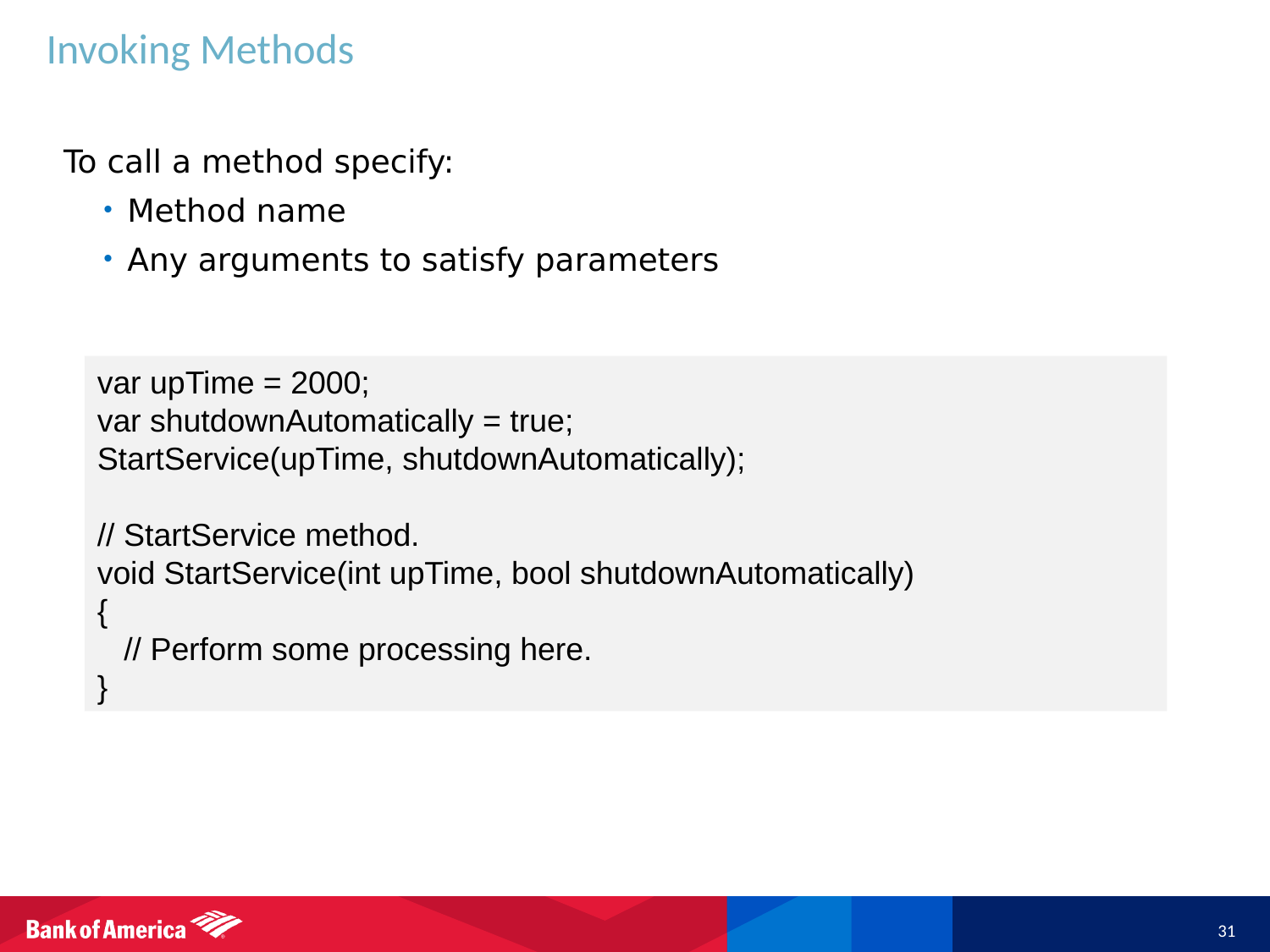

# Invoking Methods
To call a method specify:
Method name
Any arguments to satisfy parameters

var upTime = 2000;
var shutdownAutomatically = true;
StartService(upTime, shutdownAutomatically);

// StartService method.
void StartService(int upTime, bool shutdownAutomatically)
{
   // Perform some processing here.
}
31